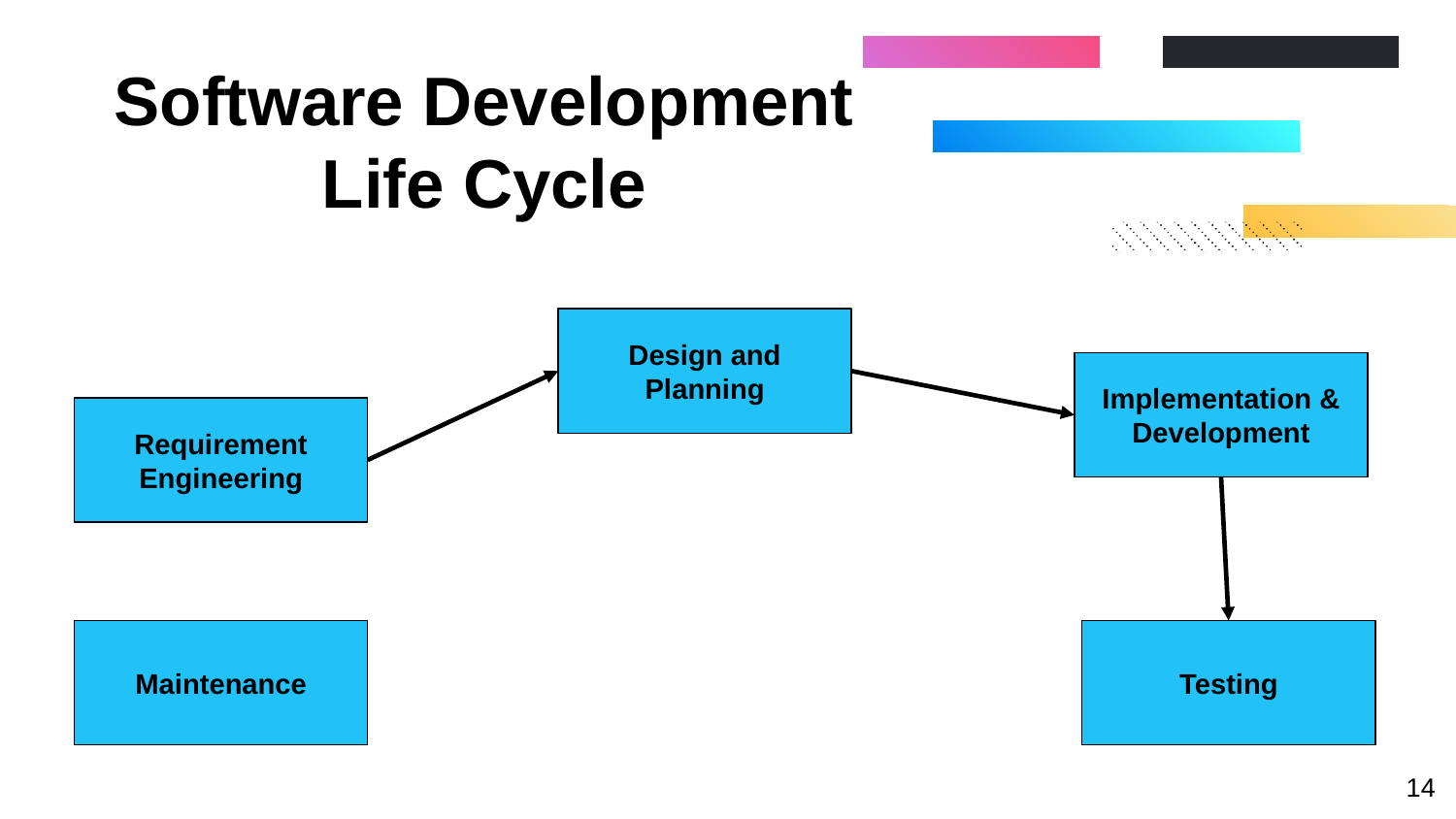

# Software Development Life Cycle
Design and Planning
Implementation & Development
Requirement Engineering
Maintenance
Testing
14